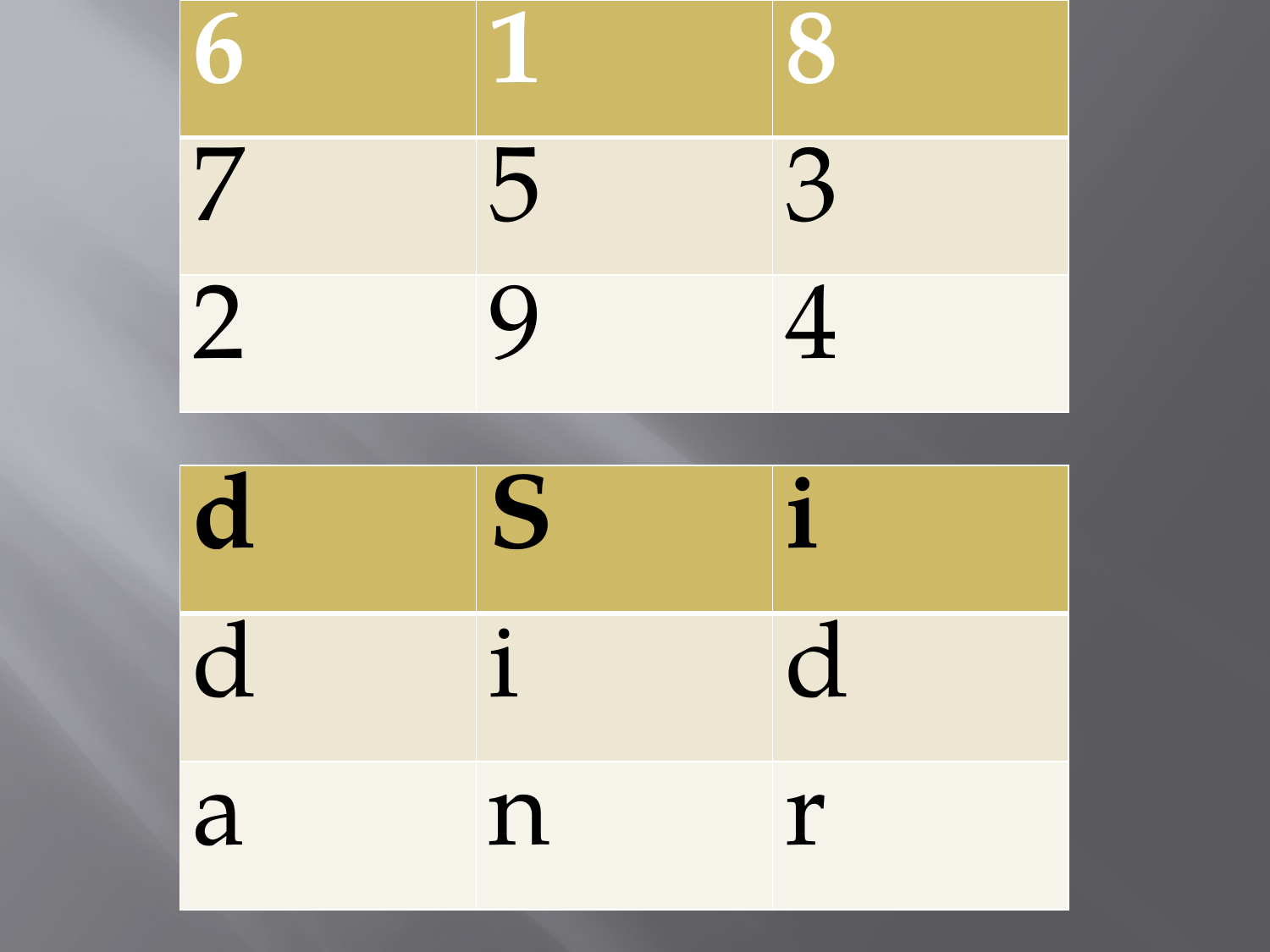

| 6 | 1 | 8 |
| --- | --- | --- |
| 7 | 5 | 3 |
| 2 | 9 | 4 |
| d | S | i |
| --- | --- | --- |
| d | i | d |
| a | n | r |